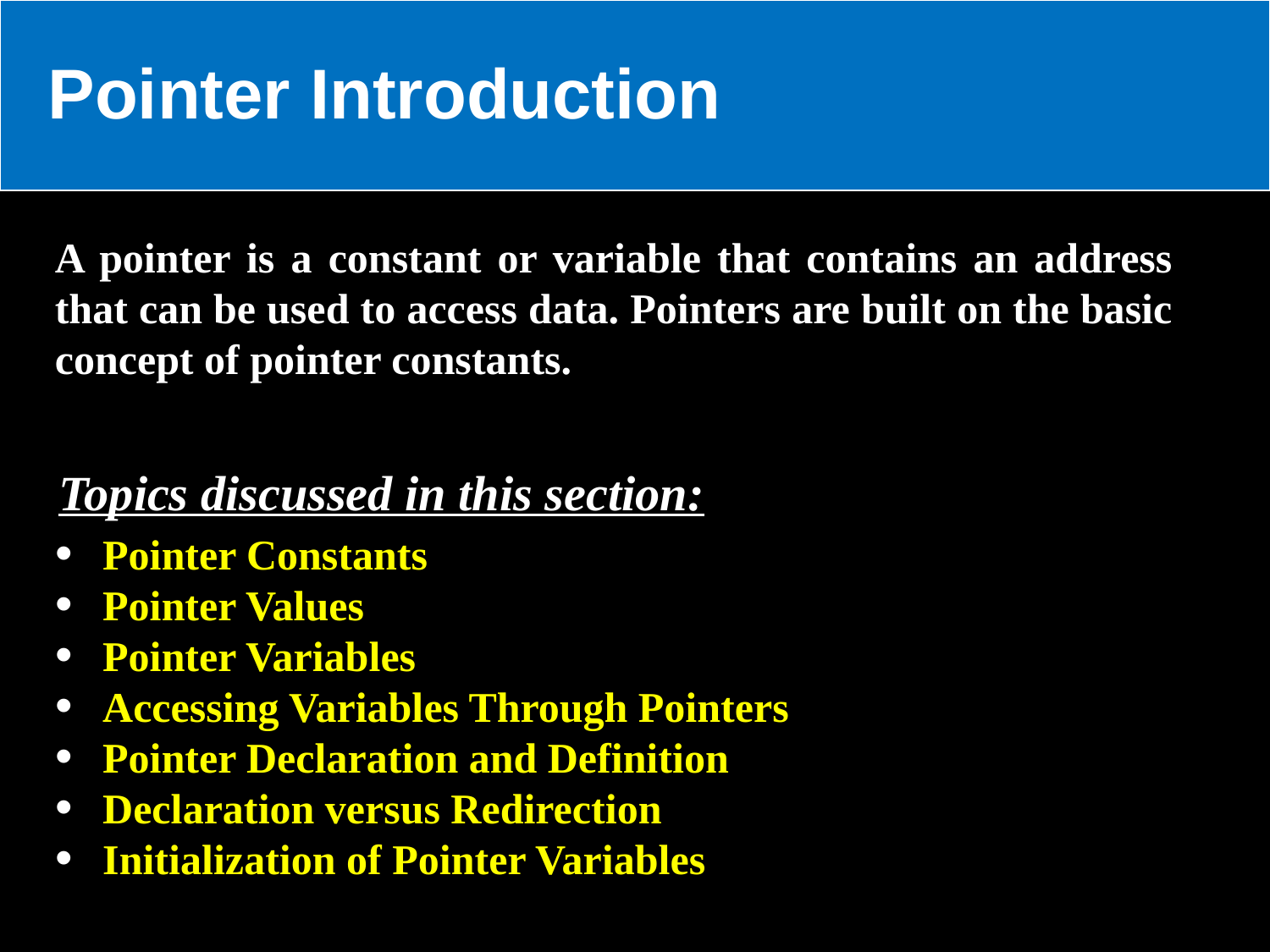

Pointer Introduction
A pointer is a constant or variable that contains an address that can be used to access data. Pointers are built on the basic concept of pointer constants.
Topics discussed in this section:
Pointer Constants
Pointer Values
Pointer Variables
Accessing Variables Through Pointers
Pointer Declaration and Definition
Declaration versus Redirection
Initialization of Pointer Variables